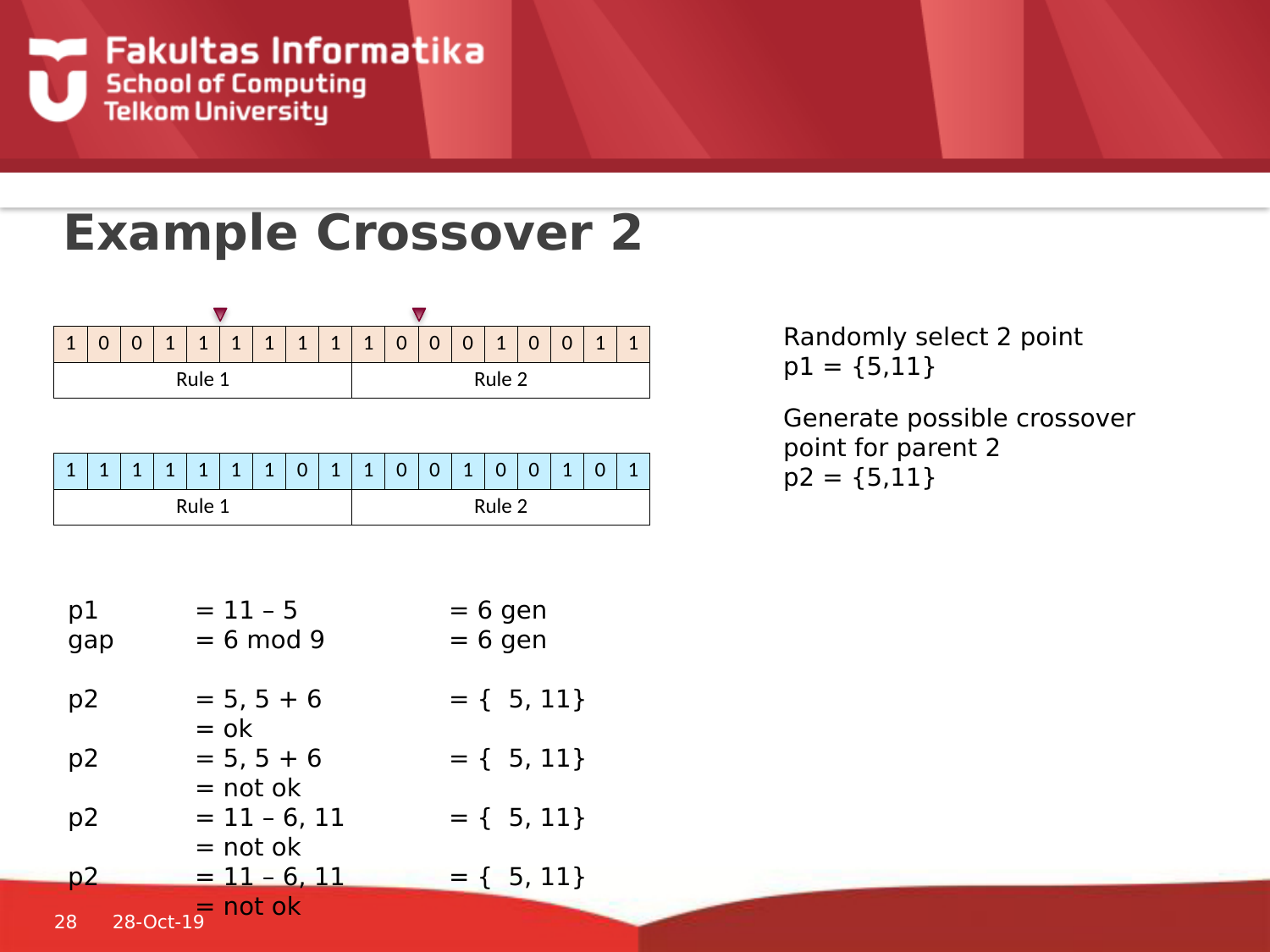

# Example Crossover 2

Randomly select 2 point
p1 = {5,11}
| 1 | 0 | 0 | 1 | 1 | 1 | 1 | 1 | 1 | 1 | 0 | 0 | 0 | 1 | 0 | 0 | 1 | 1 |
| --- | --- | --- | --- | --- | --- | --- | --- | --- | --- | --- | --- | --- | --- | --- | --- | --- | --- |
| Rule 1 |  |  |  |  |  |  |  |  | Rule 2 |  |  |  |  |  |  |  |  |
Generate possible crossover point for parent 2
p2 = {5,11}
| 1 | 1 | 1 | 1 | 1 | 1 | 1 | 0 | 1 | 1 | 0 | 0 | 1 | 0 | 0 | 1 | 0 | 1 |
| --- | --- | --- | --- | --- | --- | --- | --- | --- | --- | --- | --- | --- | --- | --- | --- | --- | --- |
| Rule 1 |  |  |  |  |  |  |  |  | Rule 2 |  |  |  |  |  |  |  |  |
p1	= 11 – 5		= 6 gen
gap	= 6 mod 9 	= 6 gen

p2	= 5, 5 + 6	= {  5, 11}	= ok
p2 	= 5, 5 + 6	= {  5, 11}	= not ok
p2	= 11 – 6, 11	= {  5, 11}	= not ok
p2	= 11 – 6, 11	= {  5, 11}	= not ok

28
28-Oct-19